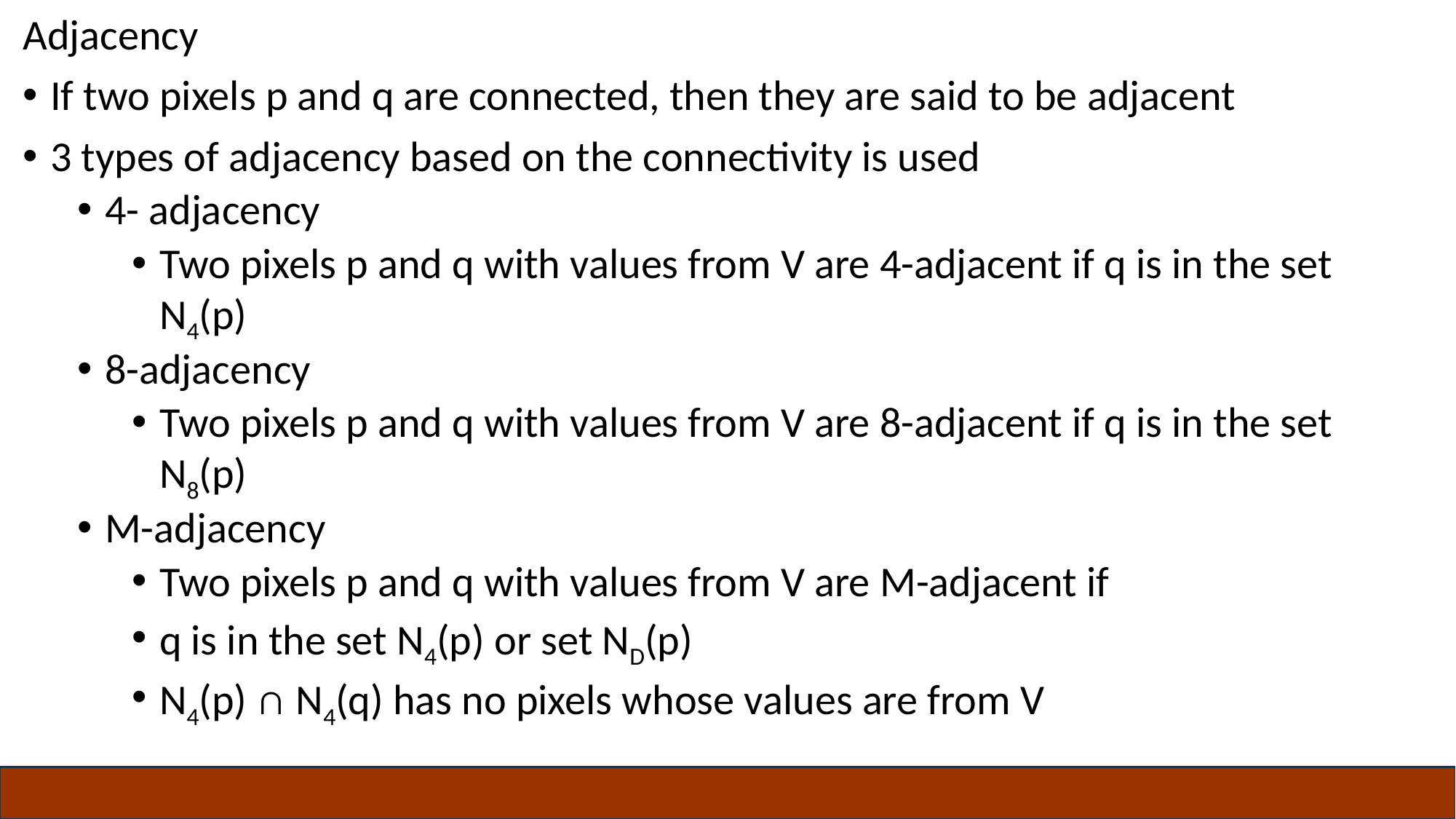

Adjacency
If two pixels p and q are connected, then they are said to be adjacent
3 types of adjacency based on the connectivity is used
4- adjacency
Two pixels p and q with values from V are 4-adjacent if q is in the set N4(p)
8-adjacency
Two pixels p and q with values from V are 8-adjacent if q is in the set N8(p)
M-adjacency
Two pixels p and q with values from V are M-adjacent if
q is in the set N4(p) or set ND(p)
N4(p) ∩ N4(q) has no pixels whose values are from V